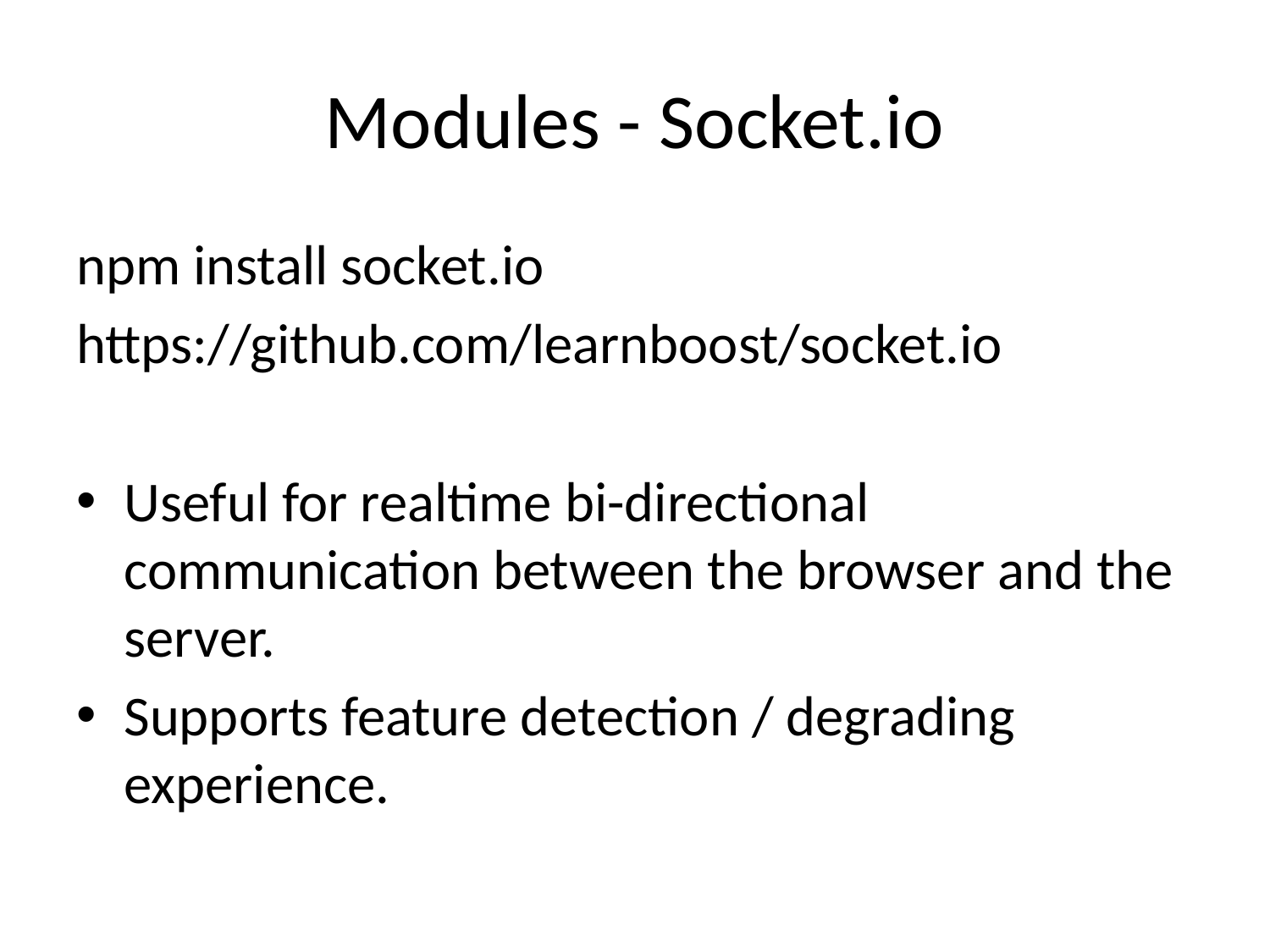

# Modules - Socket.io
npm install socket.io
https://github.com/learnboost/socket.io

Useful for realtime bi-directional communication between the browser and the server.
Supports feature detection / degrading experience.